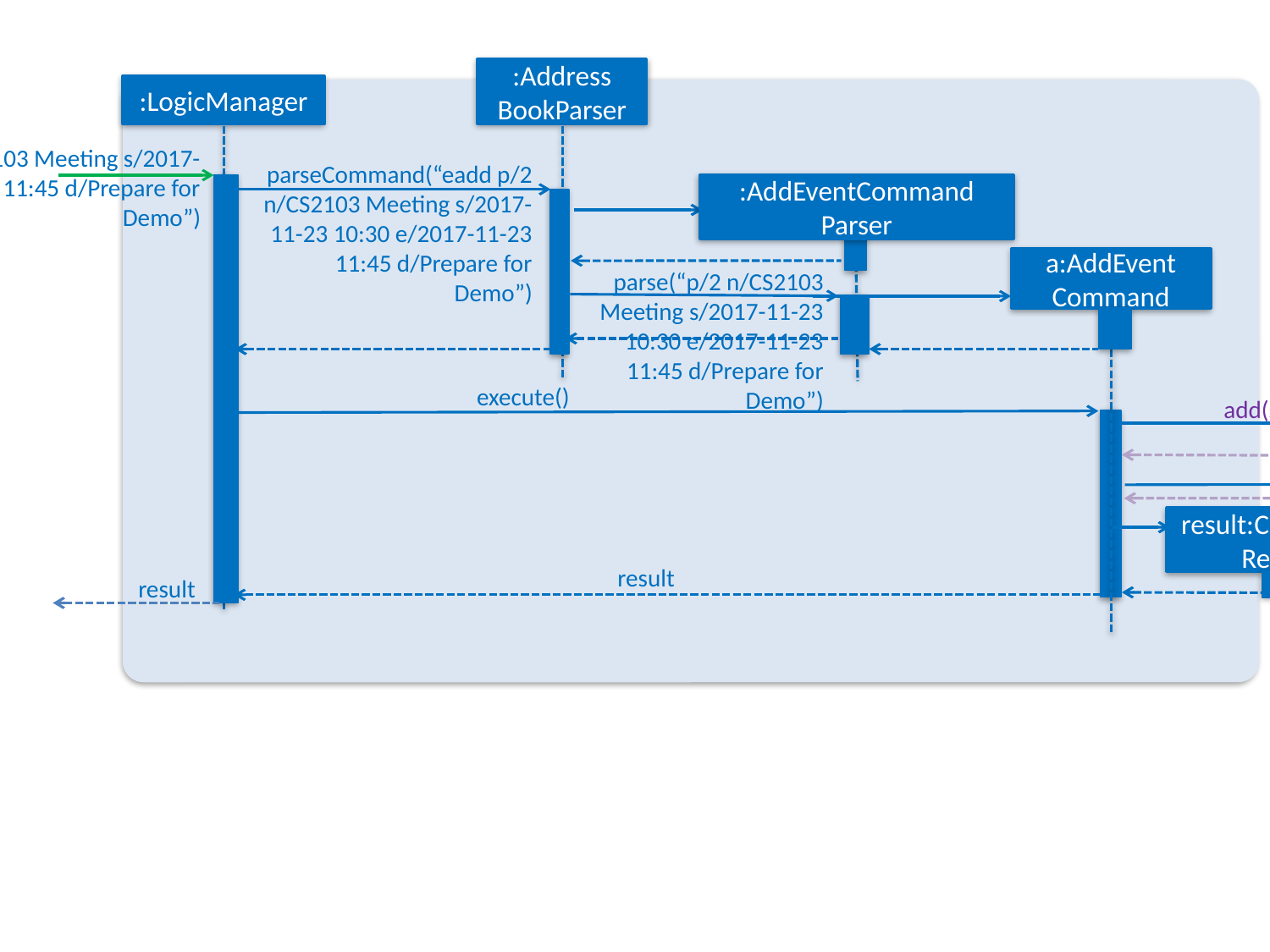

:Address
BookParser
:LogicManager
Logic
:UniqueScheduleList
:Model
execute(“eadd p/2 n/CS2103 Meeting s/2017-11-23 10:30 e/2017-11-23 11:45 d/Prepare for Demo”)
parseCommand(“eadd p/2 n/CS2103 Meeting s/2017-11-23 10:30 e/2017-11-23 11:45 d/Prepare for Demo”)

:AddEventCommand
Parser

a:AddEvent Command
parse(“p/2 n/CS2103 Meeting s/2017-11-23 10:30 e/2017-11-23 11:45 d/Prepare for Demo”)

execute()
add(schedule)

updatePerson(target, editedPerson)

result:Command
Result
result

result